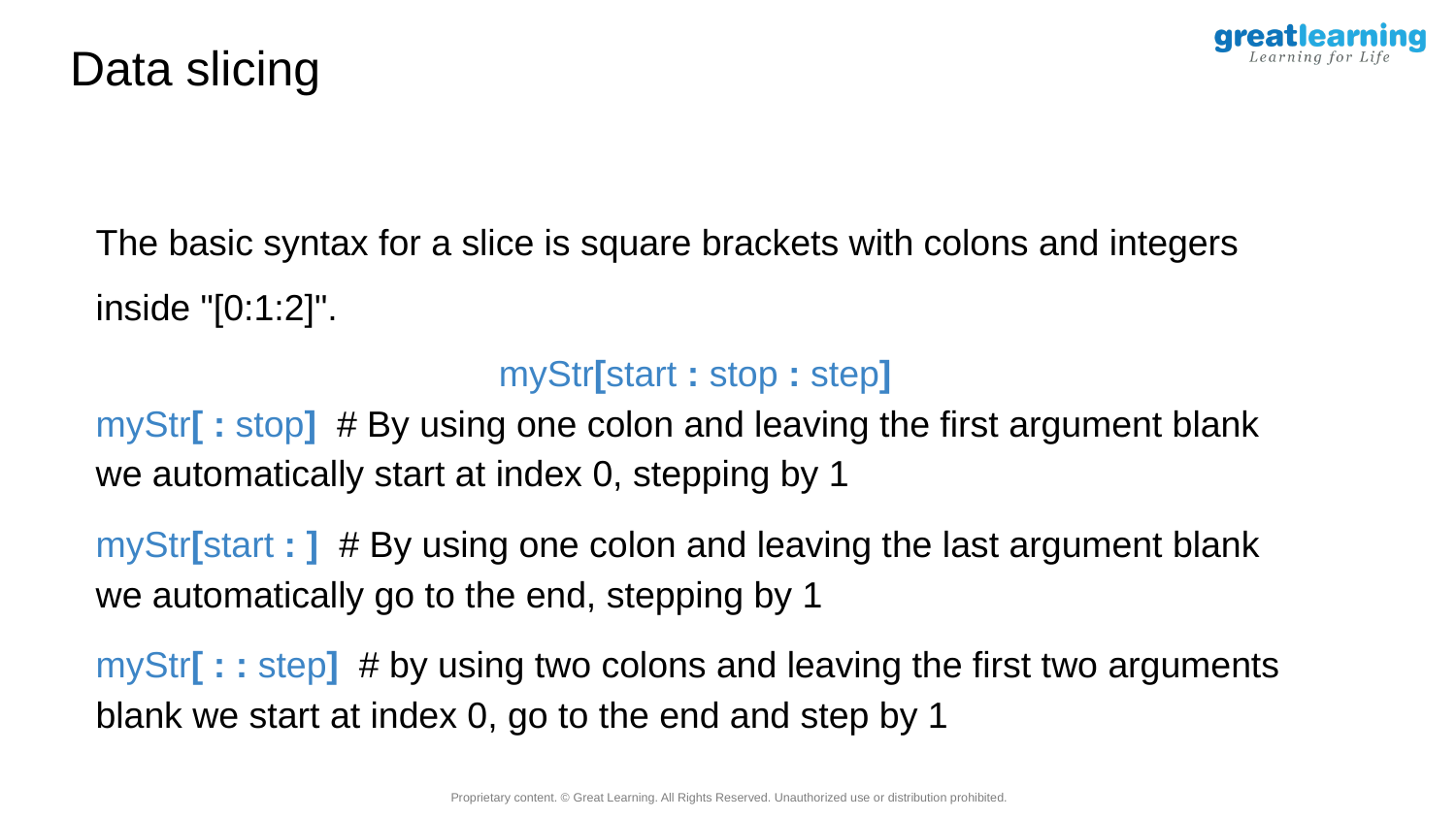

Data slicing
The basic syntax for a slice is square brackets with colons and integers inside "[0:1:2]".
myStr[start : stop : step]
myStr[ : stop]  # By using one colon and leaving the first argument blank we automatically start at index 0, stepping by 1
myStr[start : ]  # By using one colon and leaving the last argument blank we automatically go to the end, stepping by 1
myStr[ : : step]  # by using two colons and leaving the first two arguments blank we start at index 0, go to the end and step by 1